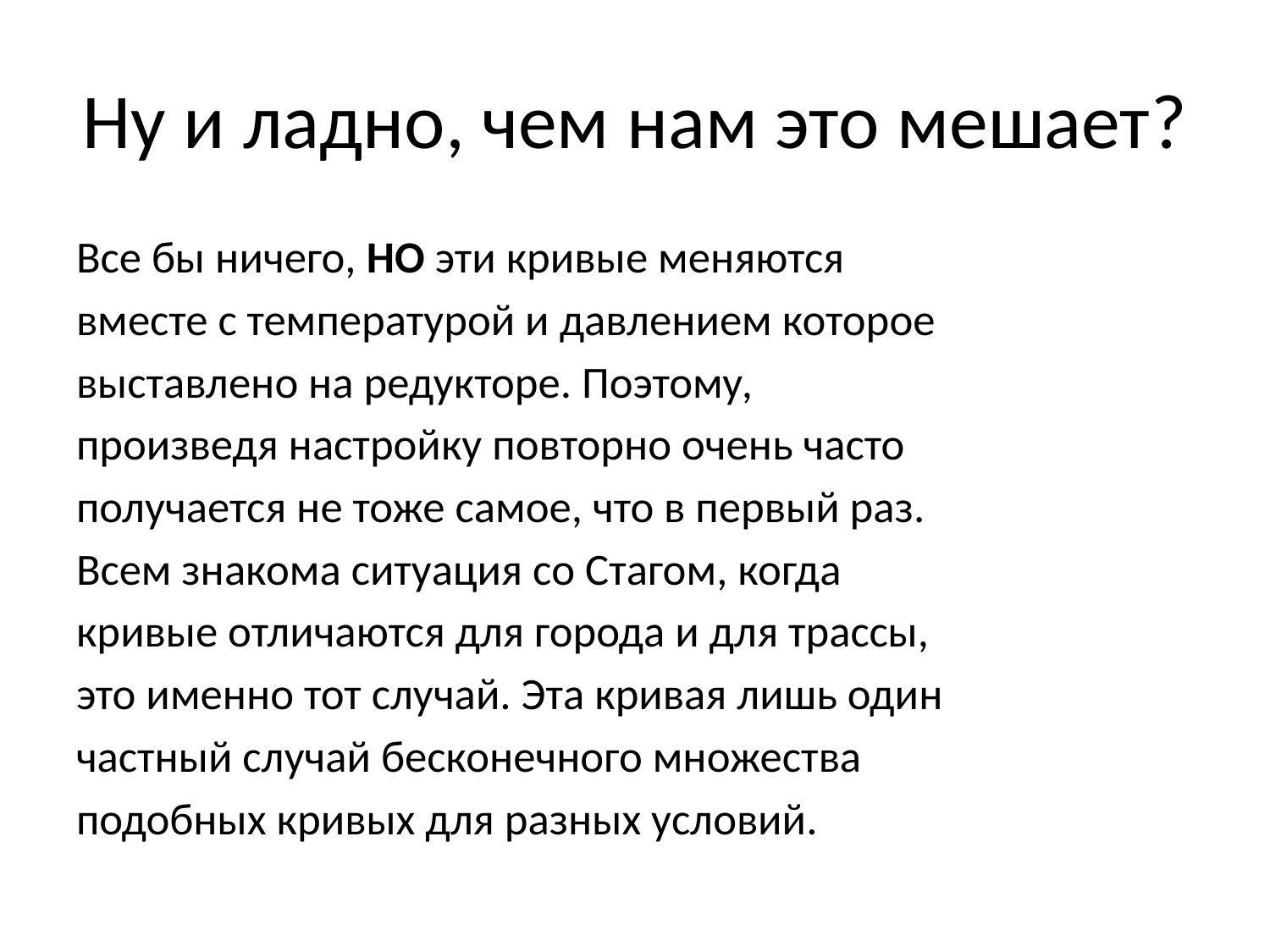

# Ну и ладно, чем нам это мешает?
Все бы ничего, НО эти кривые меняются
вместе с температурой и давлением которое
выставлено на редукторе. Поэтому,
произведя настройку повторно очень часто
получается не тоже самое, что в первый раз.
Всем знакома ситуация со Стагом, когда
кривые отличаются для города и для трассы,
это именно тот случай. Эта кривая лишь один
частный случай бесконечного множества
подобных кривых для разных условий.